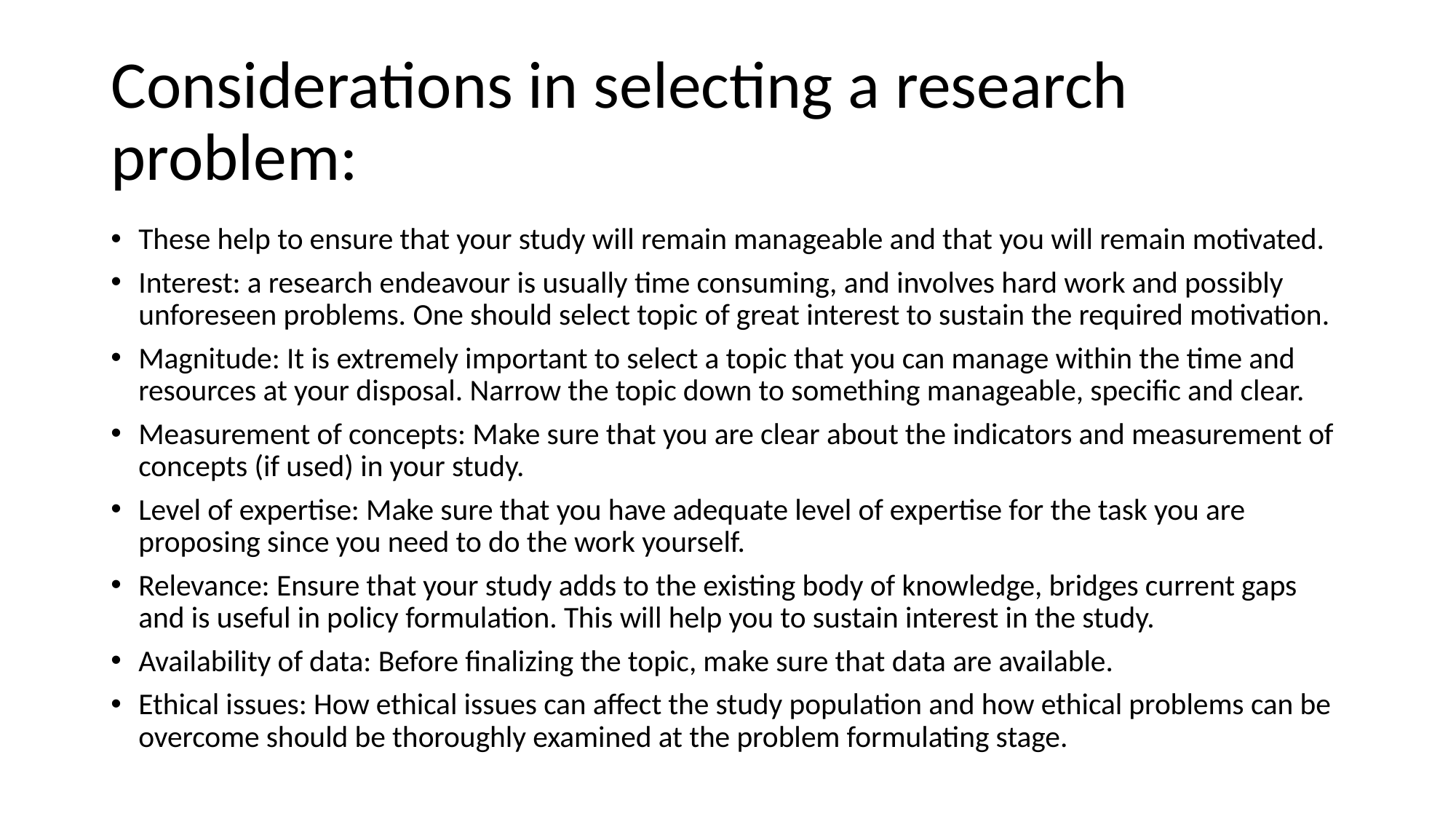

# Considerations in selecting a research problem:
These help to ensure that your study will remain manageable and that you will remain motivated.
Interest: a research endeavour is usually time consuming, and involves hard work and possibly unforeseen problems. One should select topic of great interest to sustain the required motivation.
Magnitude: It is extremely important to select a topic that you can manage within the time and resources at your disposal. Narrow the topic down to something manageable, specific and clear.
Measurement of concepts: Make sure that you are clear about the indicators and measurement of concepts (if used) in your study.
Level of expertise: Make sure that you have adequate level of expertise for the task you are proposing since you need to do the work yourself.
Relevance: Ensure that your study adds to the existing body of knowledge, bridges current gaps and is useful in policy formulation. This will help you to sustain interest in the study.
Availability of data: Before finalizing the topic, make sure that data are available.
Ethical issues: How ethical issues can affect the study population and how ethical problems can be overcome should be thoroughly examined at the problem formulating stage.